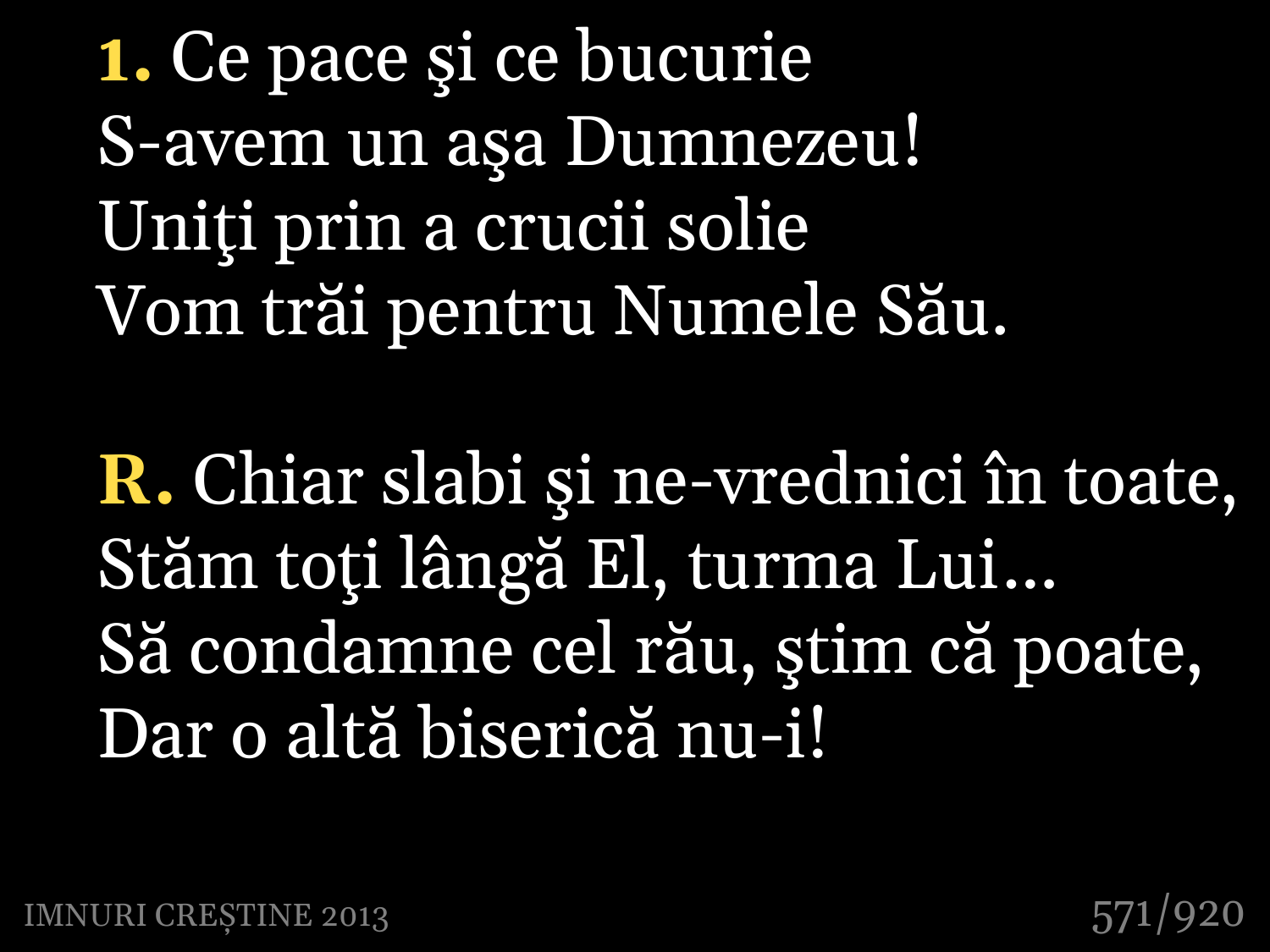

1. Ce pace şi ce bucurie
S-avem un aşa Dumnezeu!
Uniţi prin a crucii solie
Vom trăi pentru Numele Său.

R. Chiar slabi şi ne-vrednici în toate,
Stăm toţi lângă El, turma Lui…
Să condamne cel rău, ştim că poate,
Dar o altă biserică nu-i!
571/920
IMNURI CREȘTINE 2013